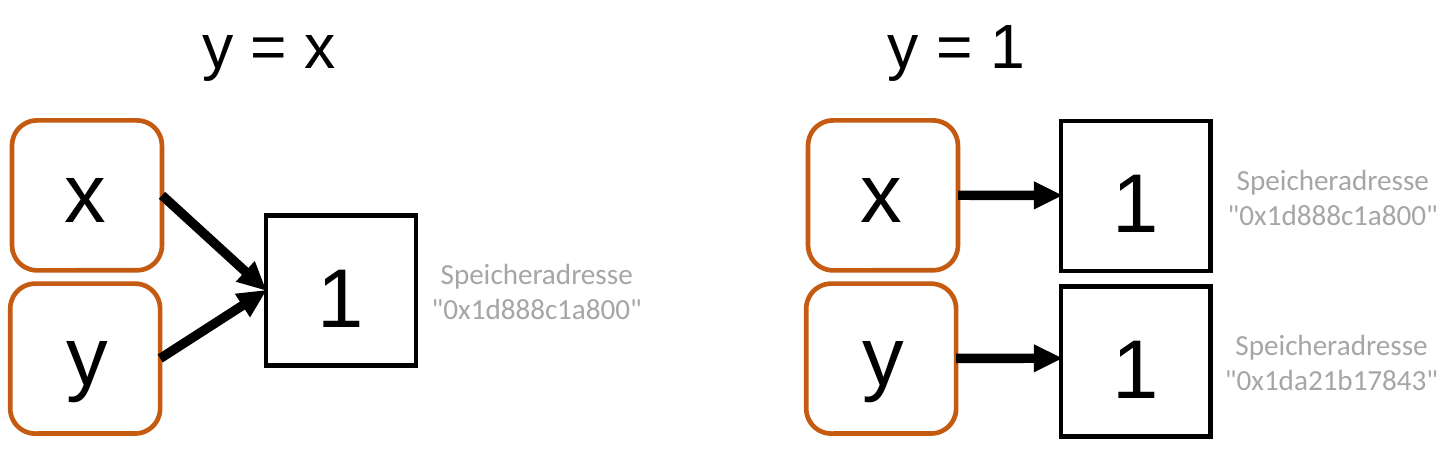

y = x                                y = 1

x
x
1
Speicheradresse
"0x1d888c1a800"

1
Speicheradresse
"0x1d888c1a800"

y
y
1
Speicheradresse
"0x1da21b17843"